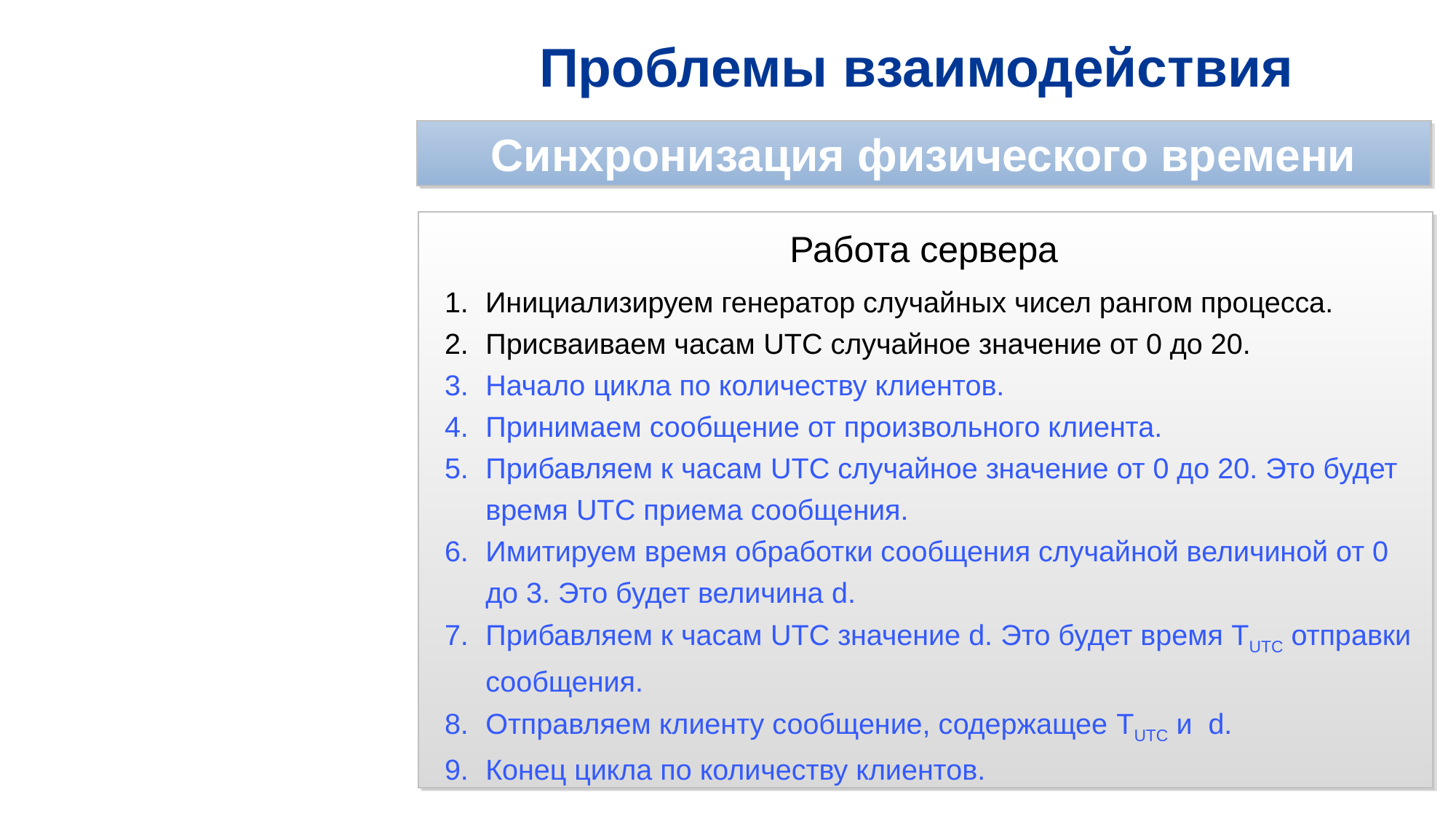

# Проблемы взаимодействия
Синхронизация физического времени

Работа сервера
Инициализируем генератор случайных чисел рангом процесса.
Присваиваем часам UTC случайное значение от 0 до 20.
Начало цикла по количеству клиентов.
Принимаем сообщение от произвольного клиента.
Прибавляем к часам UTC случайное значение от 0 до 20. Это будет время UTC приема сообщения.
Имитируем время обработки сообщения случайной величиной от 0 до 3. Это будет величина d.
Прибавляем к часам UTC значение d. Это будет время TUTC отправки сообщения.
Отправляем клиенту сообщение, содержащее TUTC и  d.
Конец цикла по количеству клиентов.